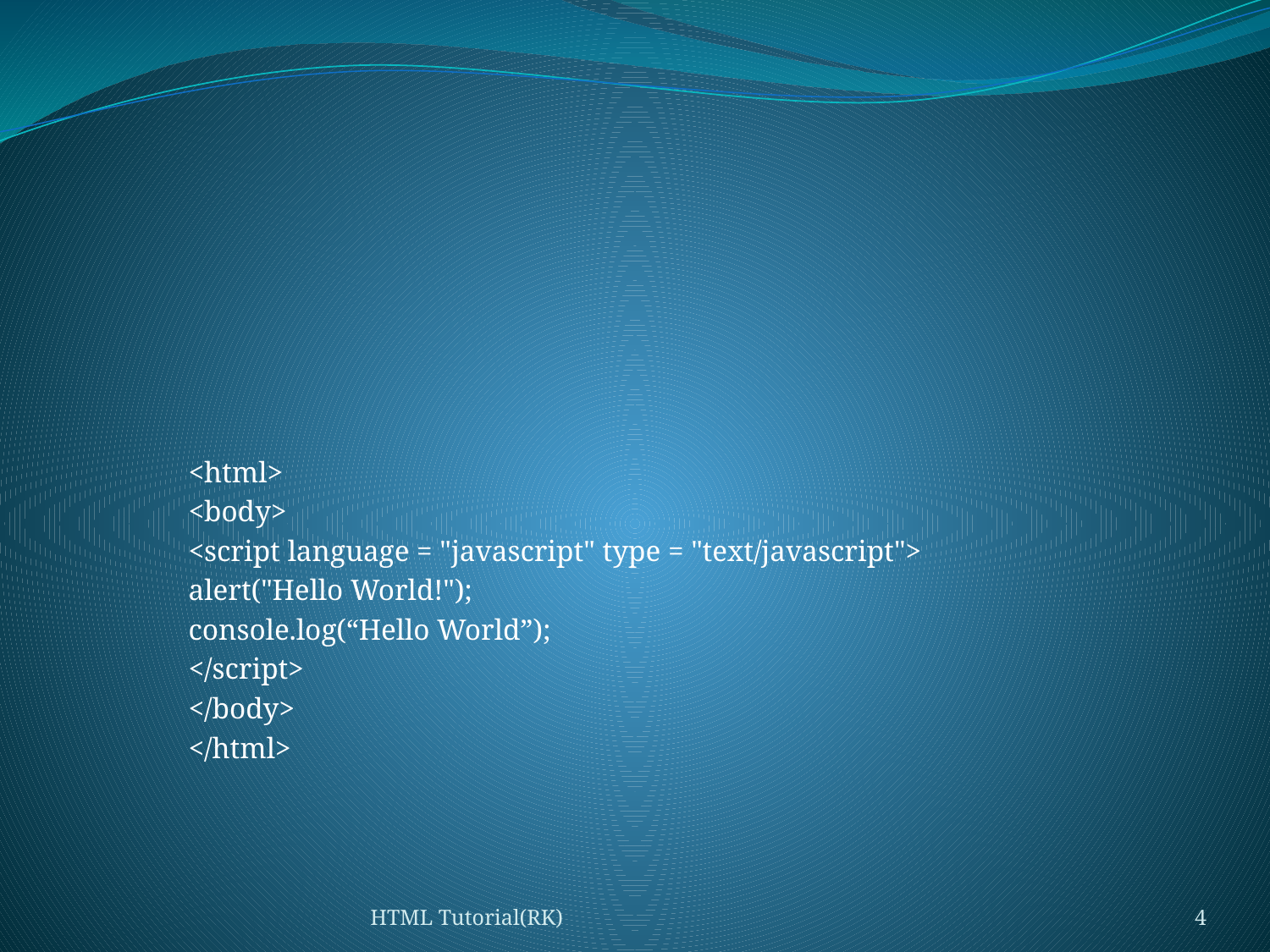

#
<html>
<body>
<script language = "javascript" type = "text/javascript">
alert("Hello World!");
console.log(“Hello World”);
</script>
</body>
</html>
HTML Tutorial(RK)
4